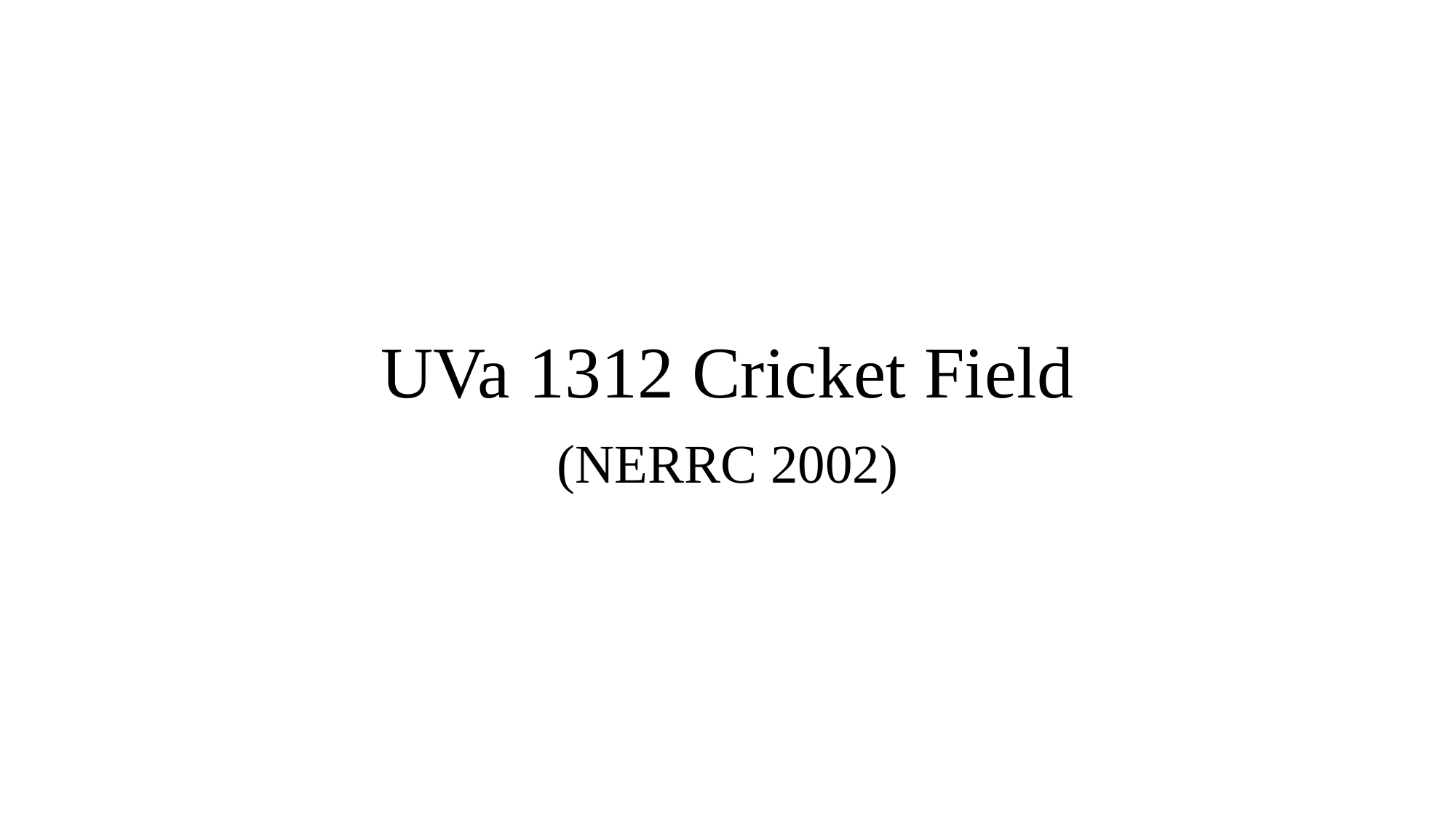

# UVa 1312 Cricket Field
(NERRC 2002)